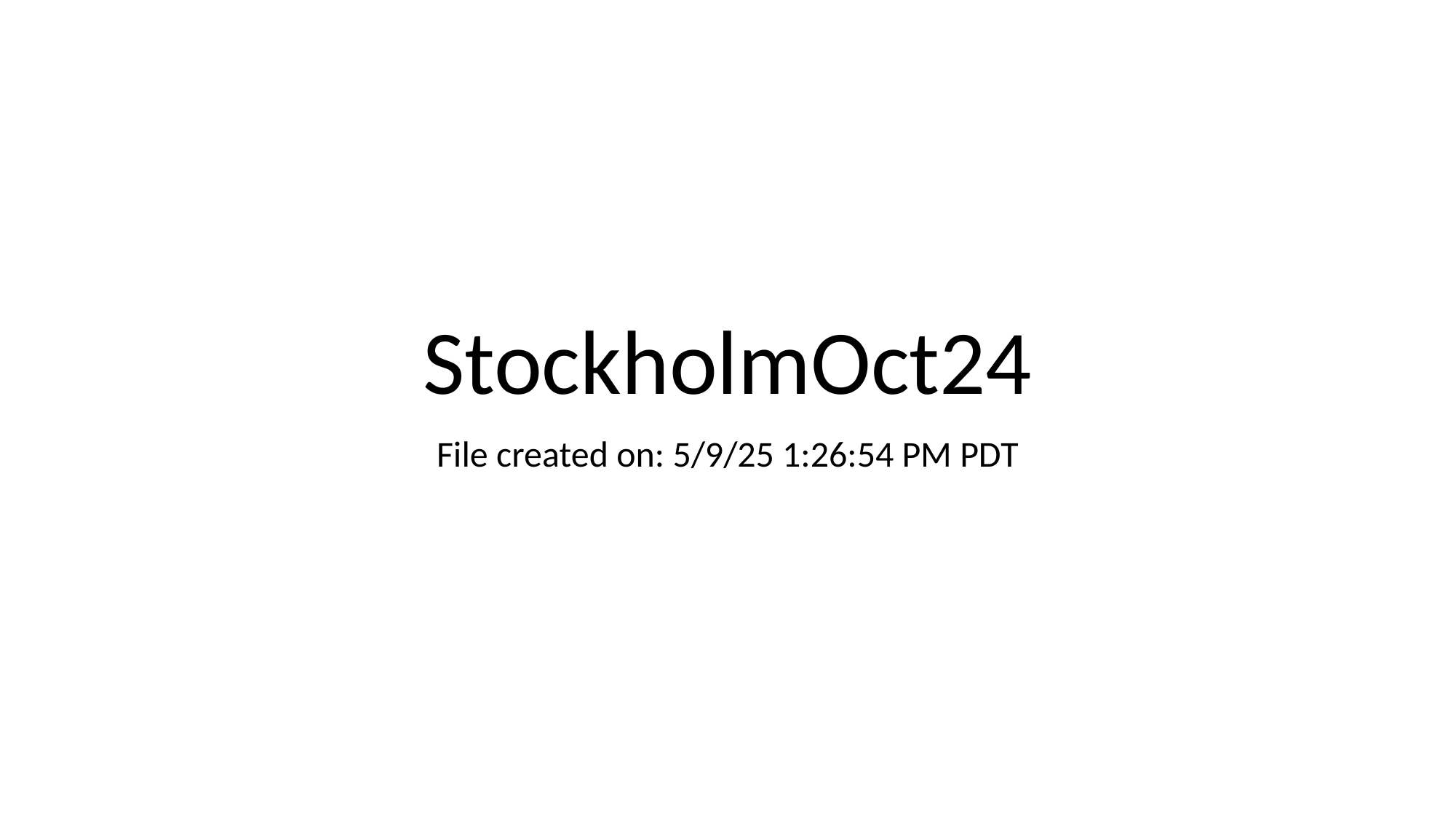

# StockholmOct24
File created on: 5/9/25 1:26:54 PM PDT